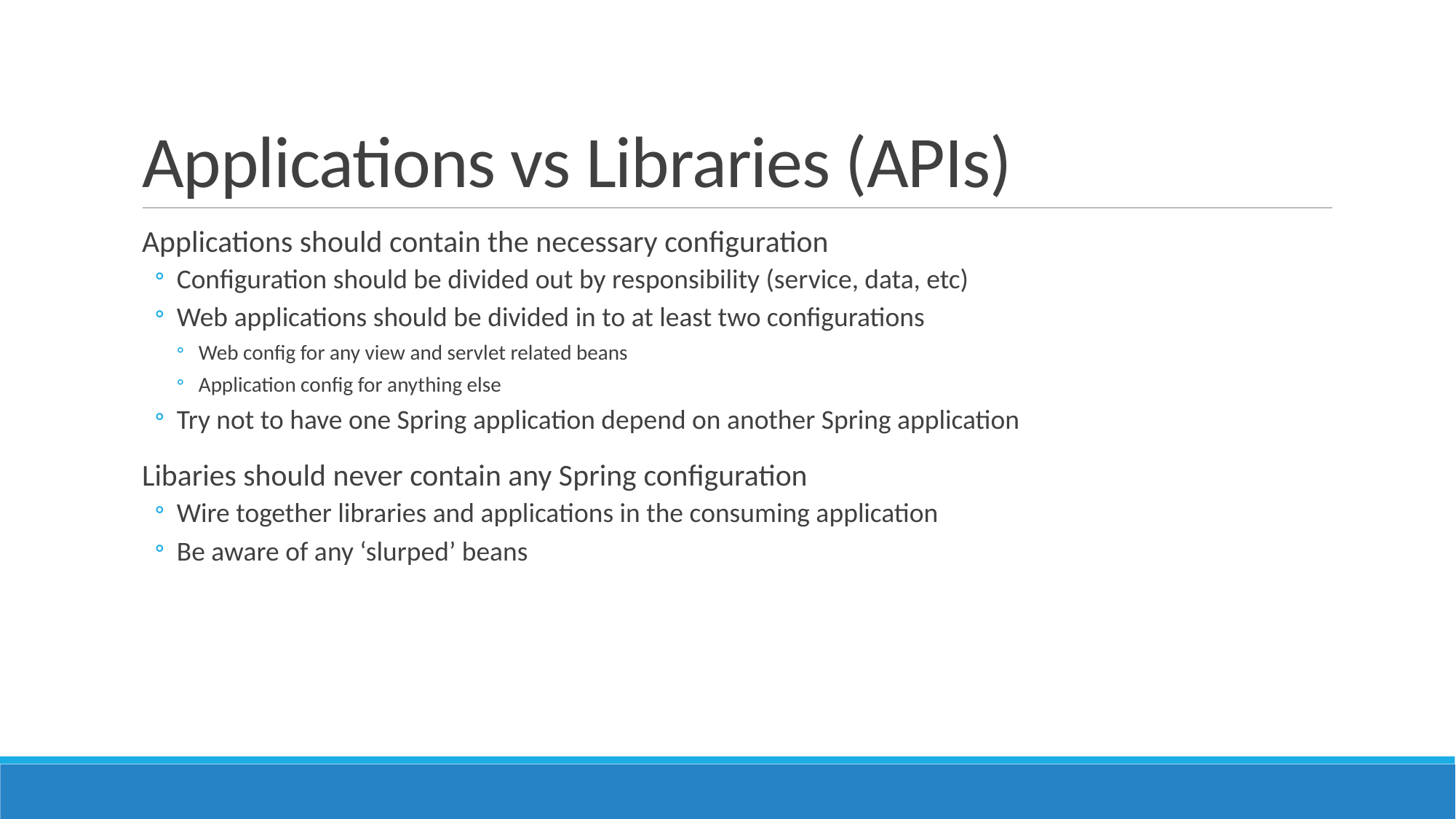

# Applications vs Libraries (APIs)
Applications should contain the necessary configuration
Configuration should be divided out by responsibility (service, data, etc)
Web applications should be divided in to at least two configurations
Web config for any view and servlet related beans
Application config for anything else
Try not to have one Spring application depend on another Spring application
Libaries should never contain any Spring configuration
Wire together libraries and applications in the consuming application
Be aware of any ‘slurped’ beans